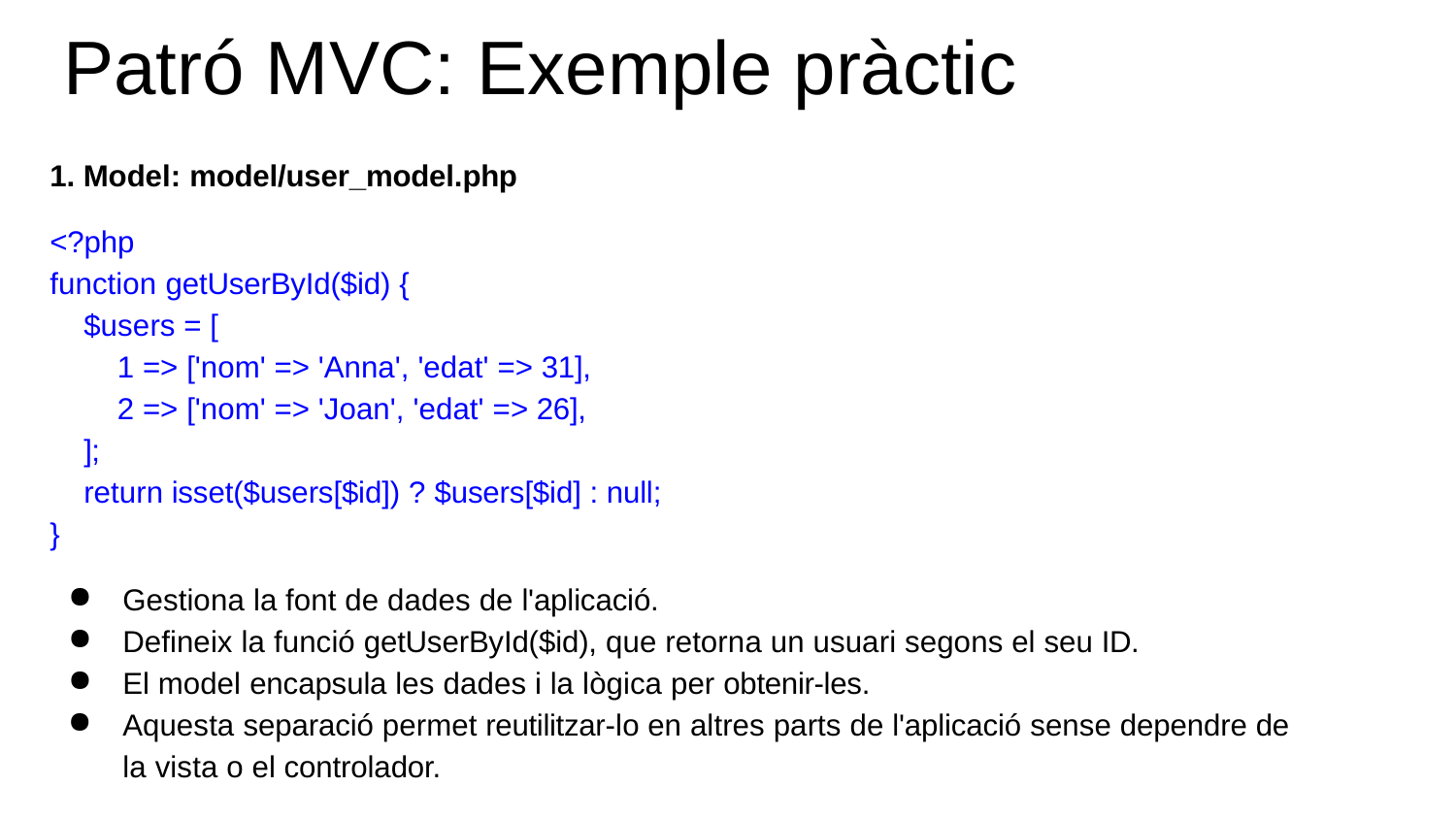

# Patró MVC: Exemple pràctic
Model: model/user_model.php
<?php
function getUserById($id) {
$users = [
1 => ['nom' => 'Anna', 'edat' => 31],
2 => ['nom' => 'Joan', 'edat' => 26],
];
return isset($users[$id]) ? $users[$id] : null;
}
Gestiona la font de dades de l'aplicació.
Defineix la funció getUserById($id), que retorna un usuari segons el seu ID.
El model encapsula les dades i la lògica per obtenir-les.
Aquesta separació permet reutilitzar-lo en altres parts de l'aplicació sense dependre de la vista o el controlador.